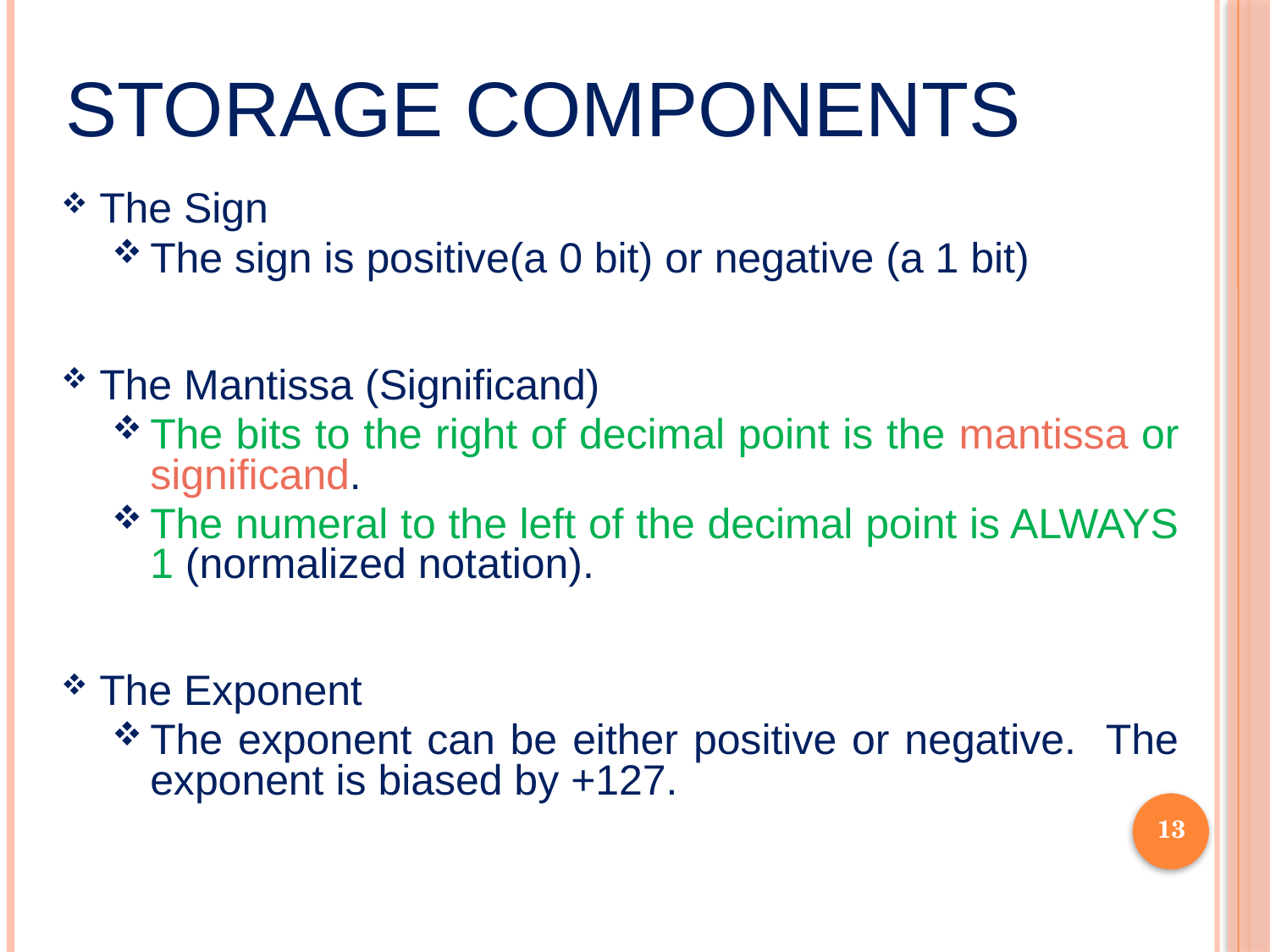

# Storage Components
The Sign
The sign is positive(a 0 bit) or negative (a 1 bit)

The Mantissa (Significand)
The bits to the right of decimal point is the mantissa or significand.
The numeral to the left of the decimal point is ALWAYS 1 (normalized notation).

The Exponent
The exponent can be either positive or negative.  The exponent is biased by +127.
13